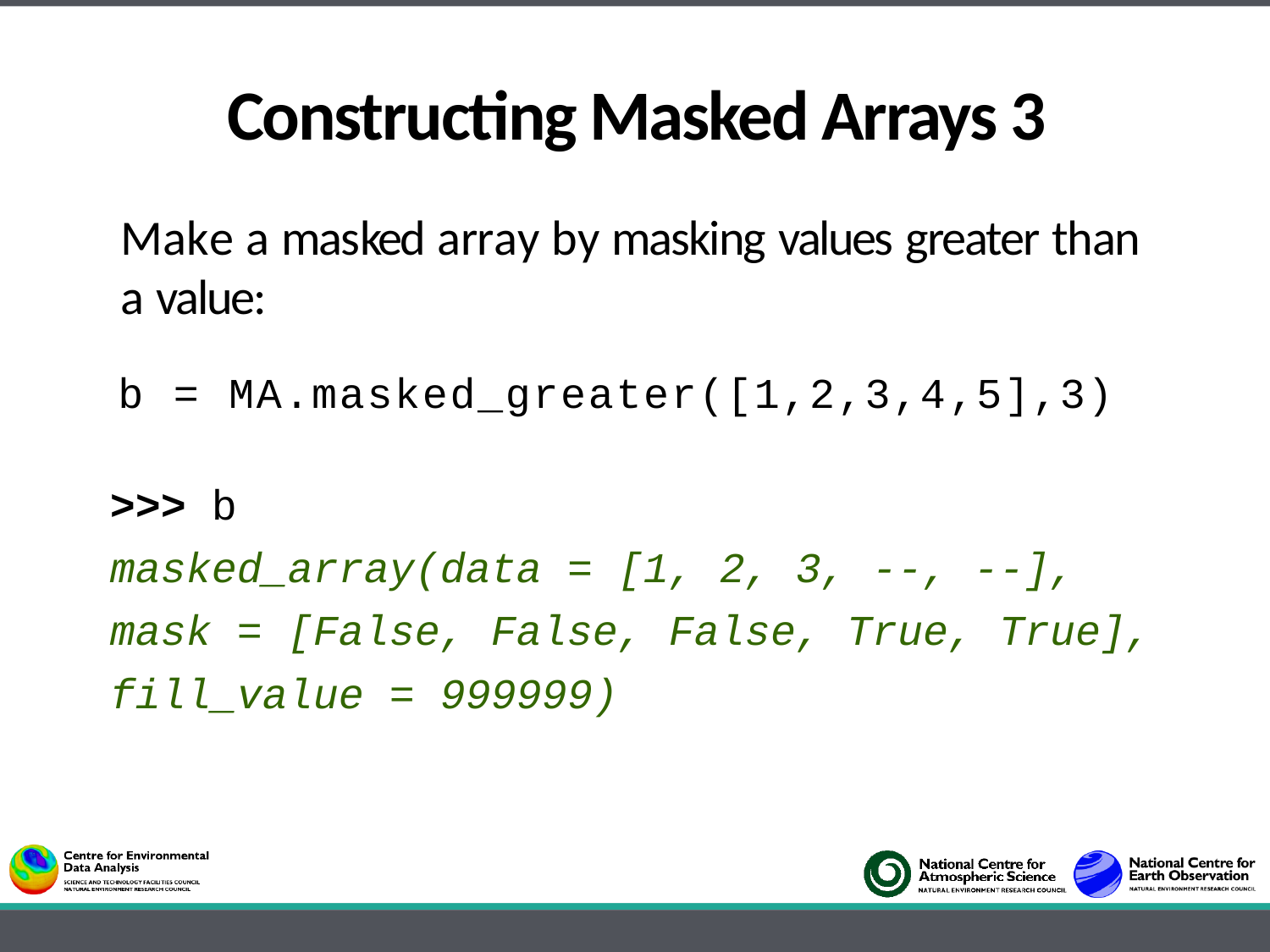

# Constructing Masked Arrays 3
Make a masked array by masking values greater than a value:
b = MA.masked_greater([1,2,3,4,5],3)
>>> b
masked_array(data = [1, 2, 3, --, --],
mask = [False, False, False, True, True],
fill_value = 999999)